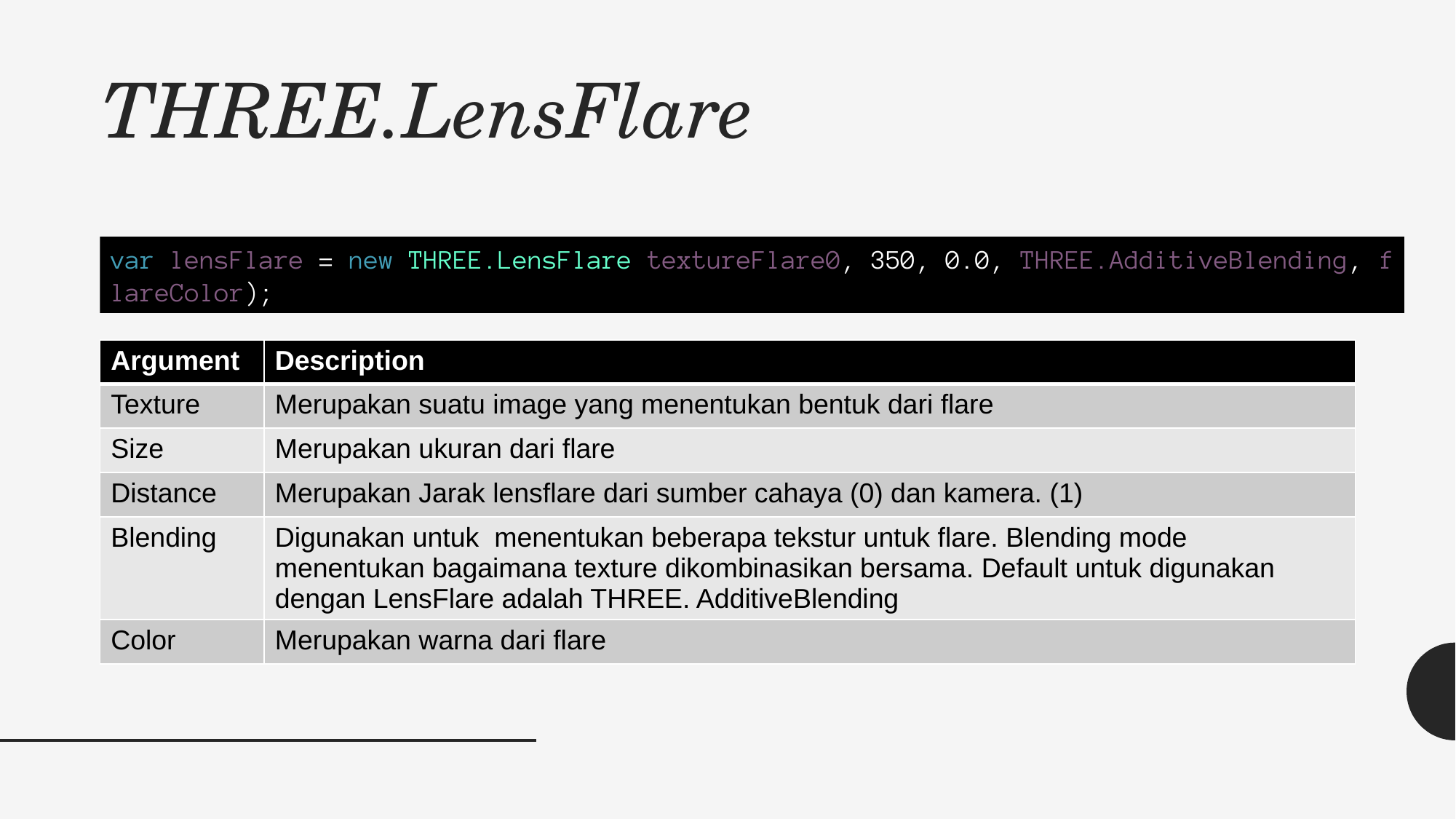

# THREE.LensFlare
var lensFlare = new THREE.LensFlare(textureFlare0, 350, 0.0, THREE.AdditiveBlending, flareColor);
| Argument | Description |
| --- | --- |
| Texture | Merupakan suatu image yang menentukan bentuk dari flare |
| Size | Merupakan ukuran dari flare |
| Distance | Merupakan Jarak lensflare dari sumber cahaya (0) dan kamera. (1) |
| Blending | Digunakan untuk menentukan beberapa tekstur untuk flare. Blending mode menentukan bagaimana texture dikombinasikan bersama. Default untuk digunakan dengan LensFlare adalah THREE. AdditiveBlending |
| Color | Merupakan warna dari flare |